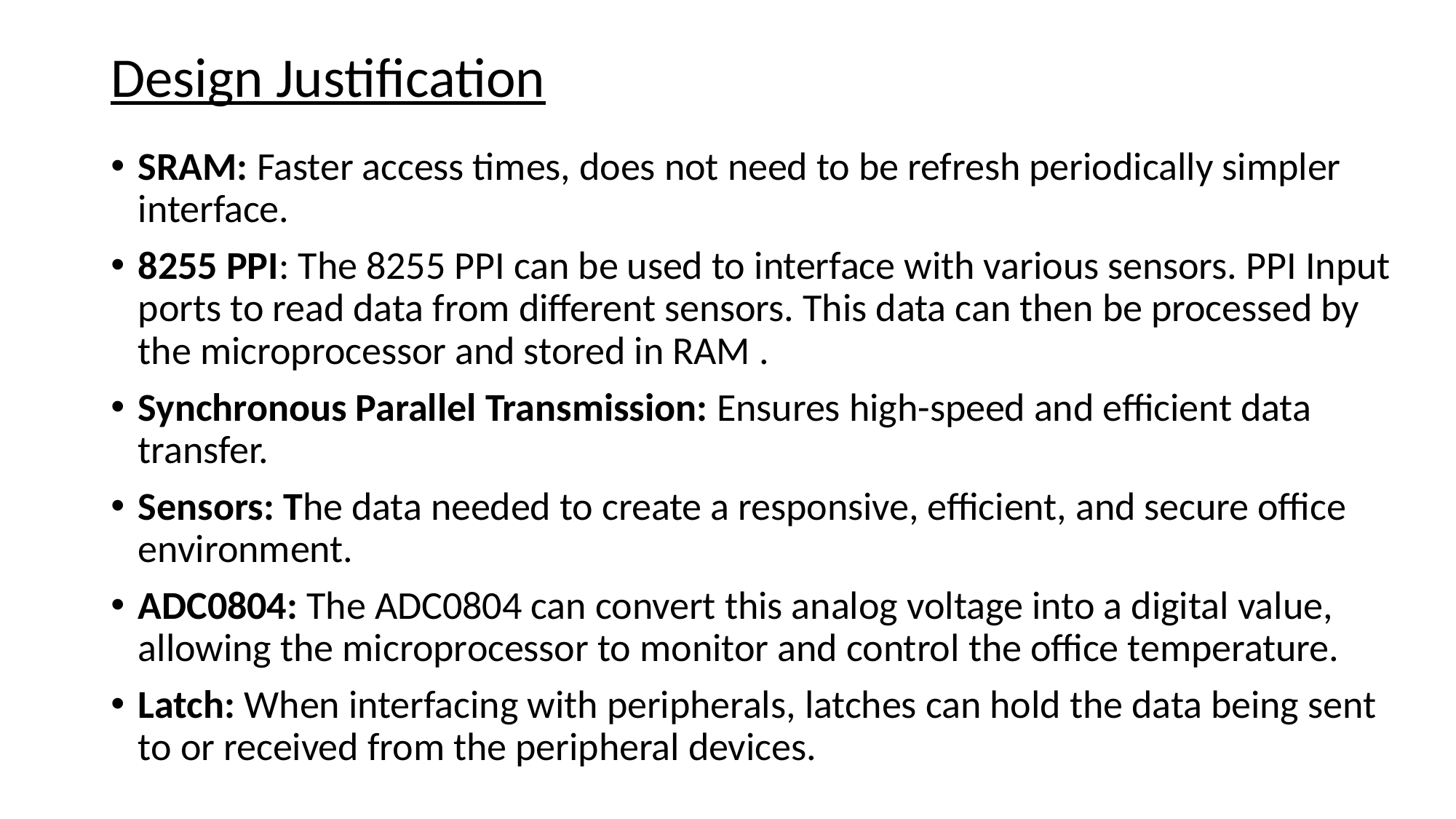

# Design Justification
SRAM: Faster access times, does not need to be refresh periodically simpler interface.
8255 PPI: The 8255 PPI can be used to interface with various sensors. PPI Input ports to read data from different sensors. This data can then be processed by the microprocessor and stored in RAM .
Synchronous Parallel Transmission: Ensures high-speed and efficient data transfer.
Sensors: The data needed to create a responsive, efficient, and secure office environment.
ADC0804: The ADC0804 can convert this analog voltage into a digital value, allowing the microprocessor to monitor and control the office temperature.
Latch: When interfacing with peripherals, latches can hold the data being sent to or received from the peripheral devices.